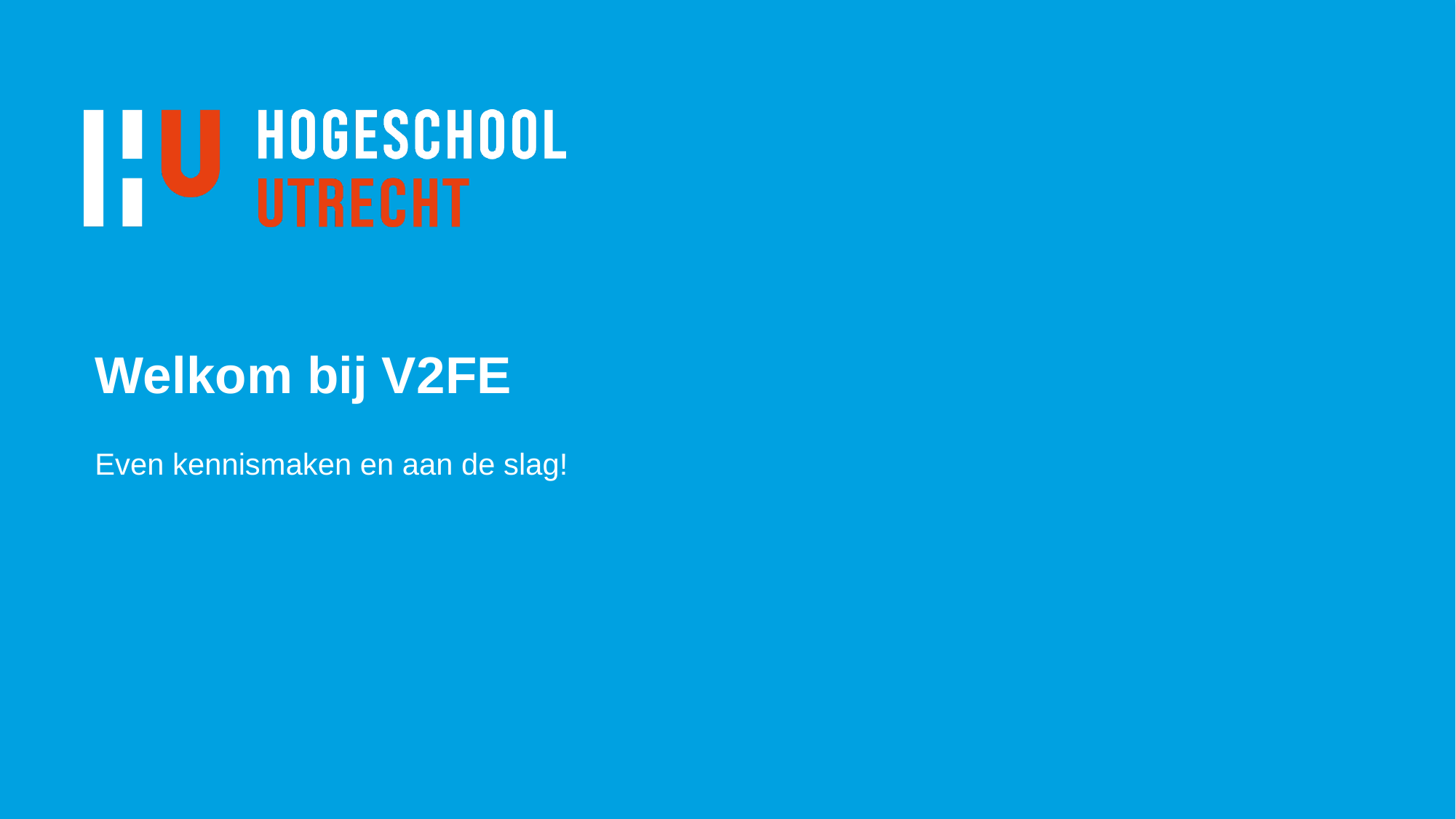

# Welkom bij V2FE
Even kennismaken en aan de slag!